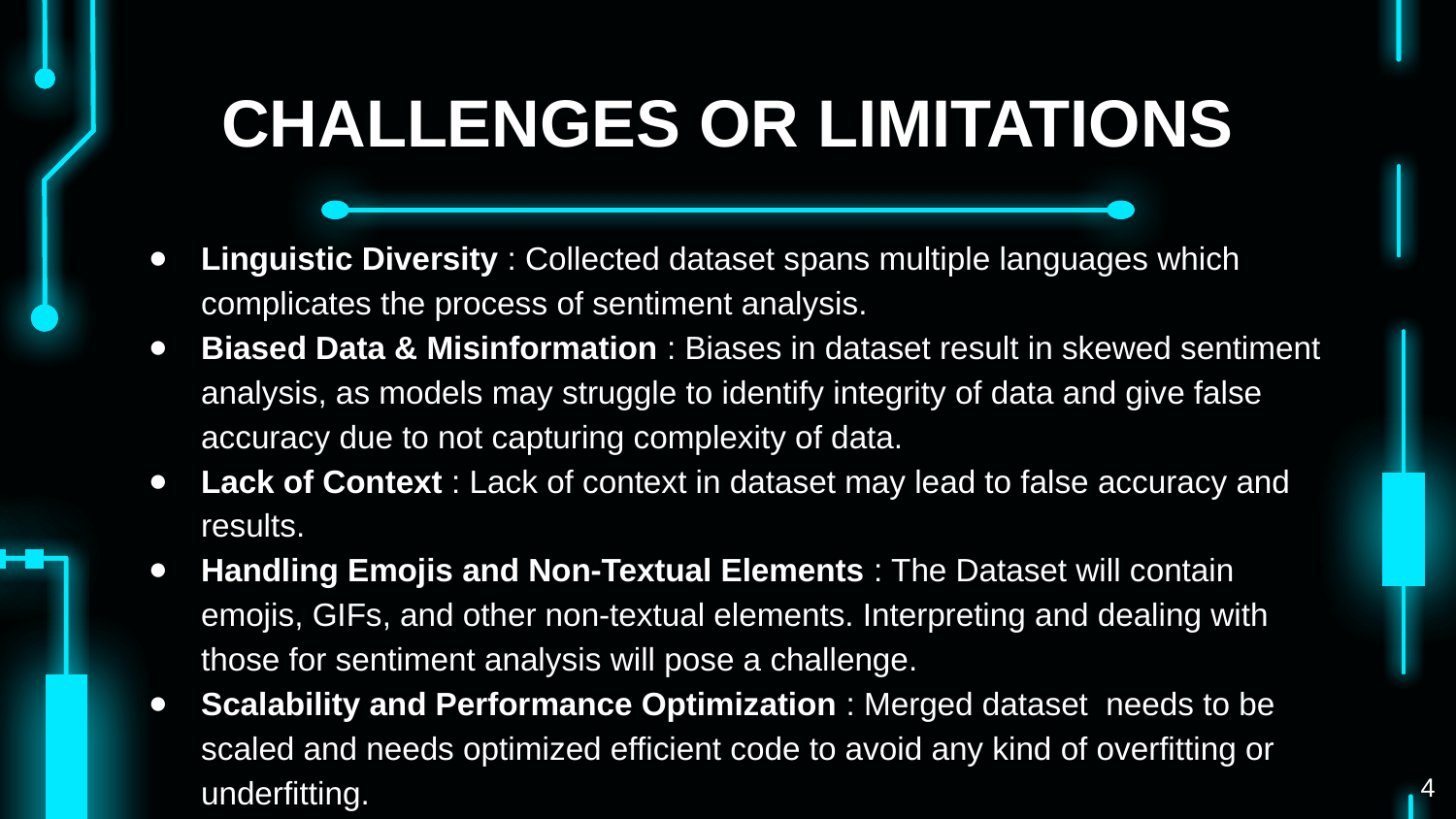

# CHALLENGES OR LIMITATIONS

Linguistic Diversity : Collected dataset spans multiple languages which complicates the process of sentiment analysis.
Biased Data & Misinformation : Biases in dataset result in skewed sentiment analysis, as models may struggle to identify integrity of data and give false accuracy due to not capturing complexity of data.
Lack of Context : Lack of context in dataset may lead to false accuracy and results.
Handling Emojis and Non-Textual Elements : The Dataset will contain emojis, GIFs, and other non-textual elements. Interpreting and dealing with those for sentiment analysis will pose a challenge.
Scalability and Performance Optimization : Merged dataset  needs to be scaled and needs optimized efficient code to avoid any kind of overfitting or underfitting.
4